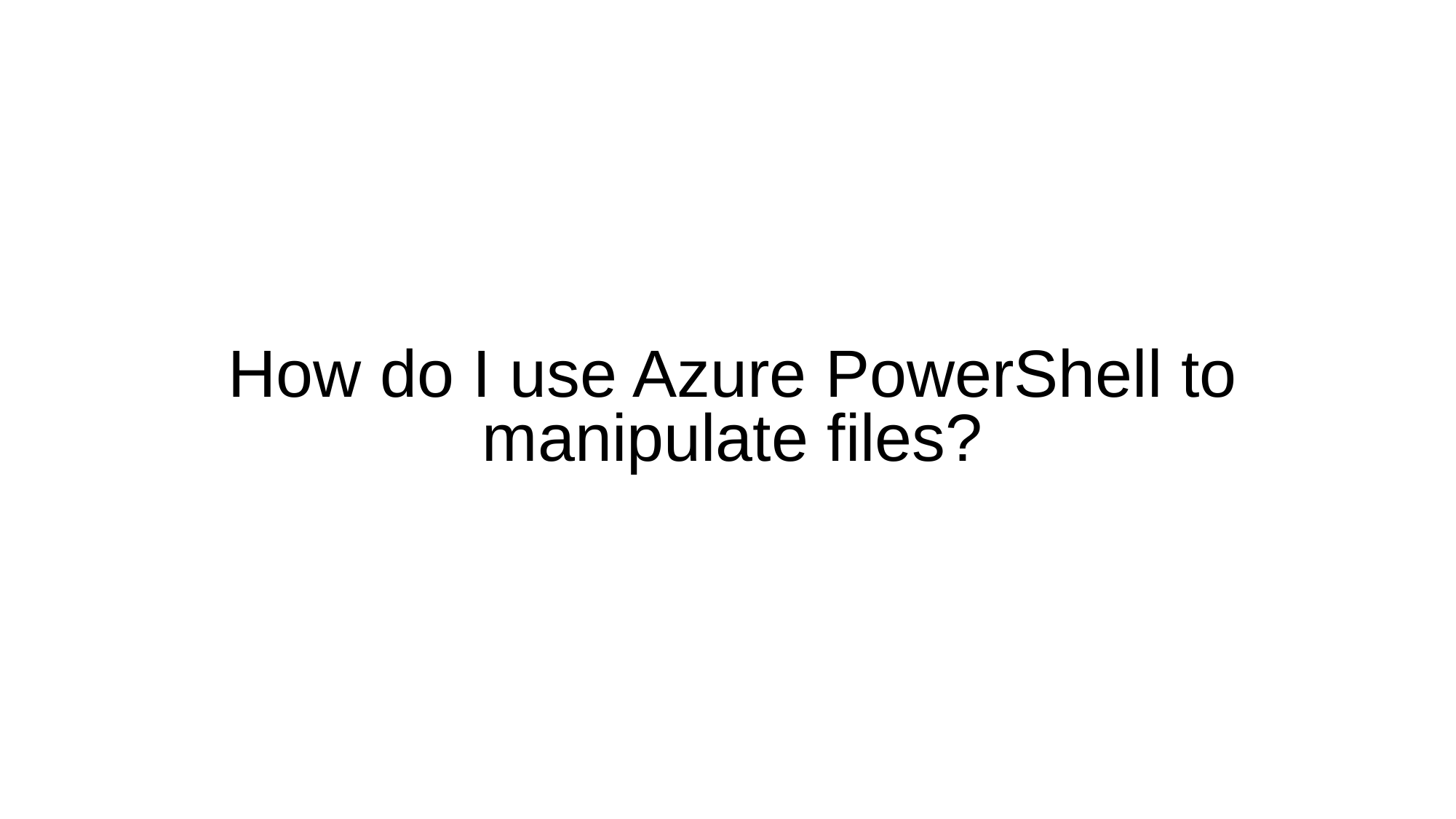

How do I use Azure PowerShell to manipulate files?